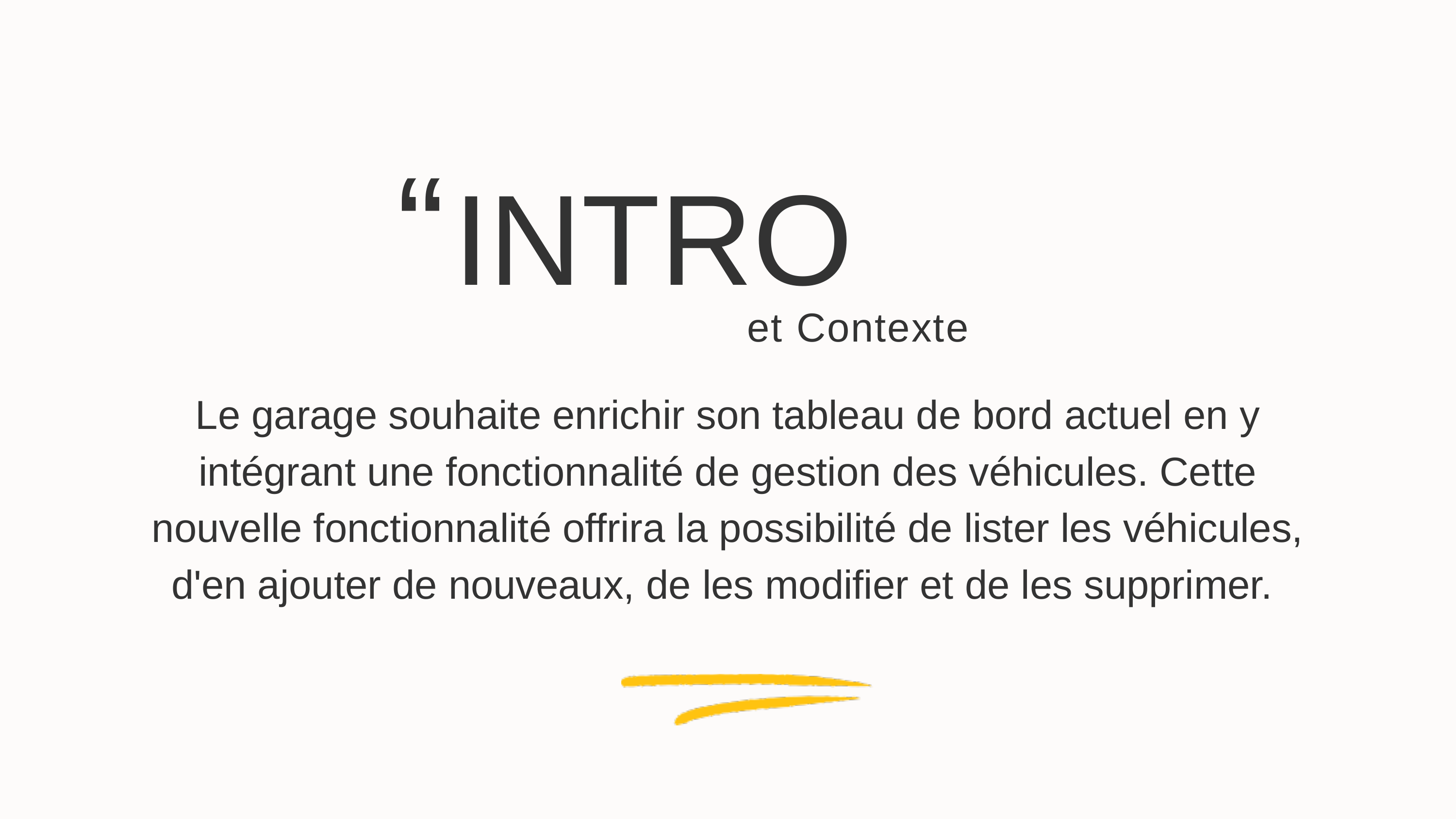

“
INTRO
et Contexte
Le garage souhaite enrichir son tableau de bord actuel en y intégrant une fonctionnalité de gestion des véhicules. Cette nouvelle fonctionnalité offrira la possibilité de lister les véhicules, d'en ajouter de nouveaux, de les modifier et de les supprimer.